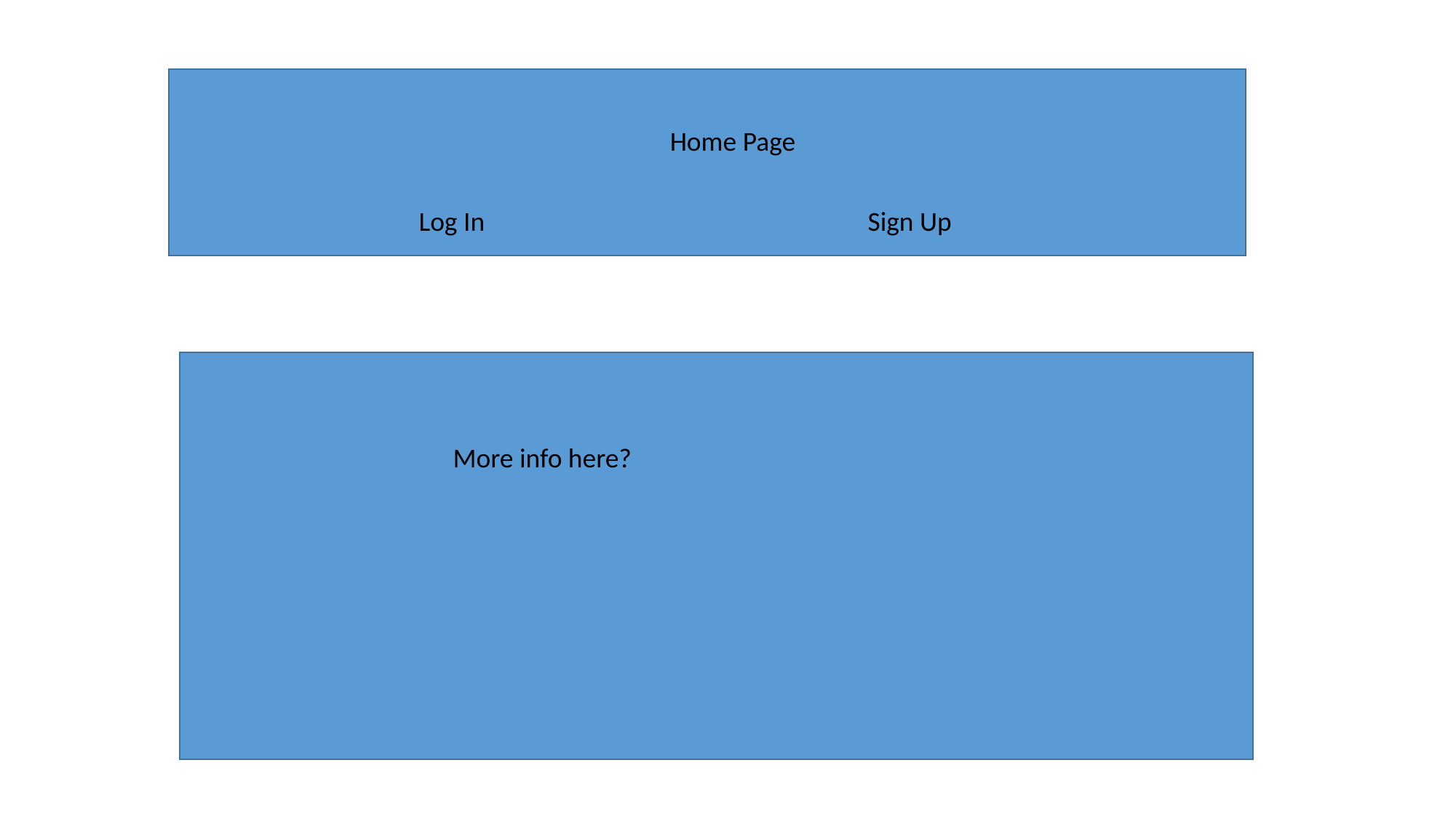

Home Page
Log In
Sign Up

More info here?